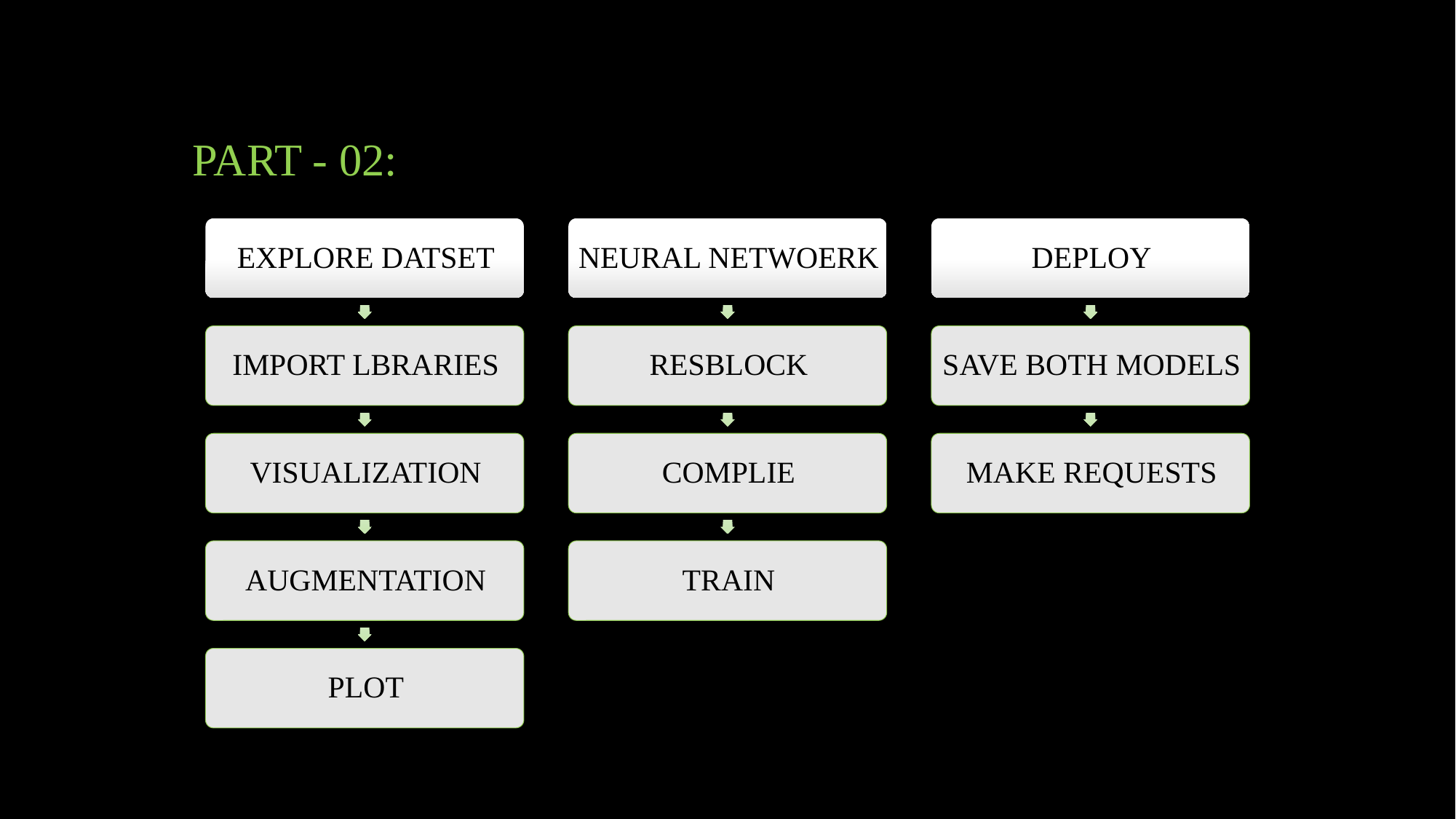

# PART - 02:
EXPLORE DATSET
IMPORT LBRARIES
VISUALIZATION
AUGMENTATION
PLOT
NEURAL NETWOERK
RESBLOCK
COMPLIE
TRAIN
DEPLOY
SAVE BOTH MODELS
MAKE REQUESTS